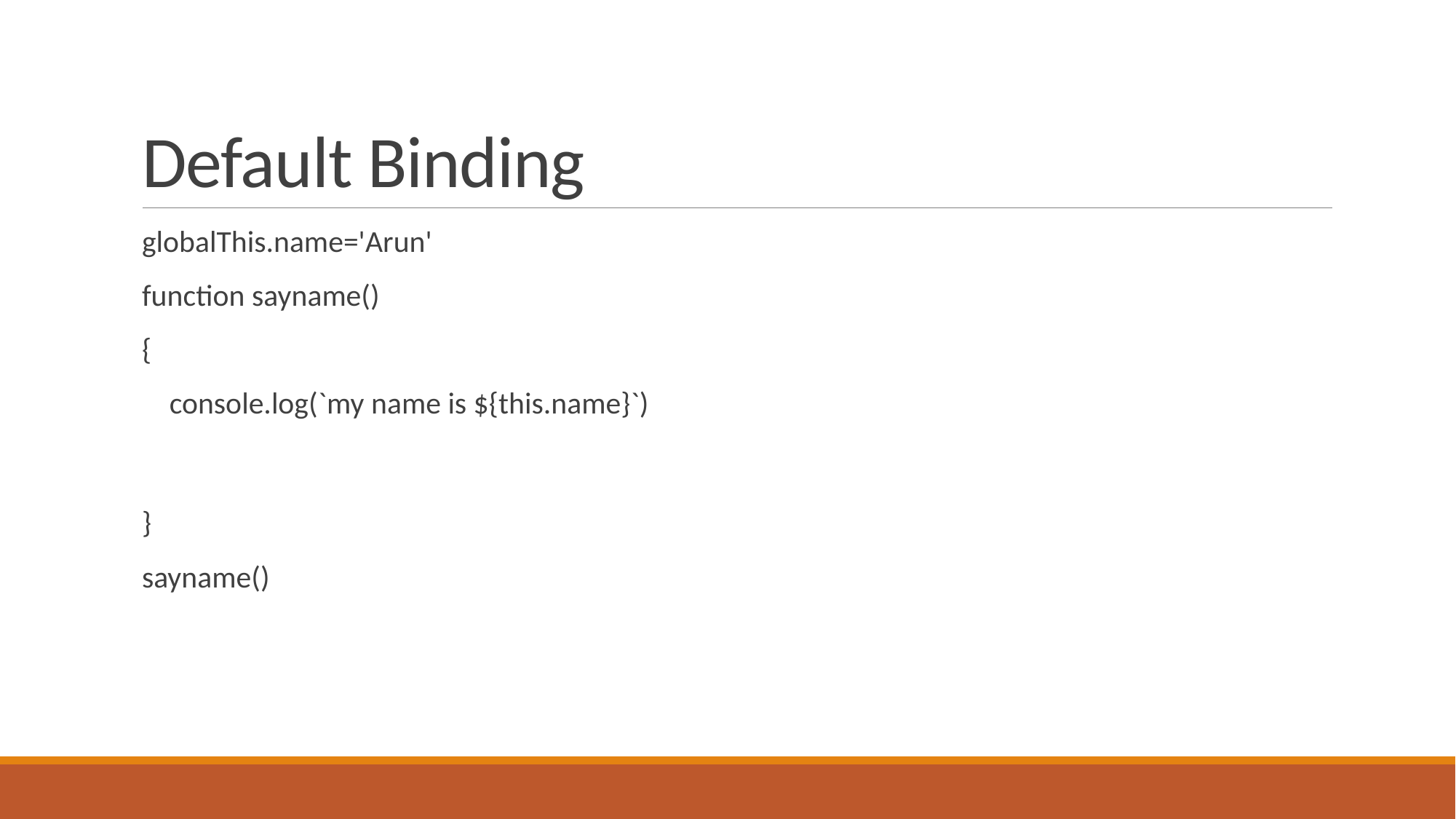

# Default Binding
globalThis.name='Arun'
function sayname()
{
    console.log(`my name is ${this.name}`)
}
sayname()